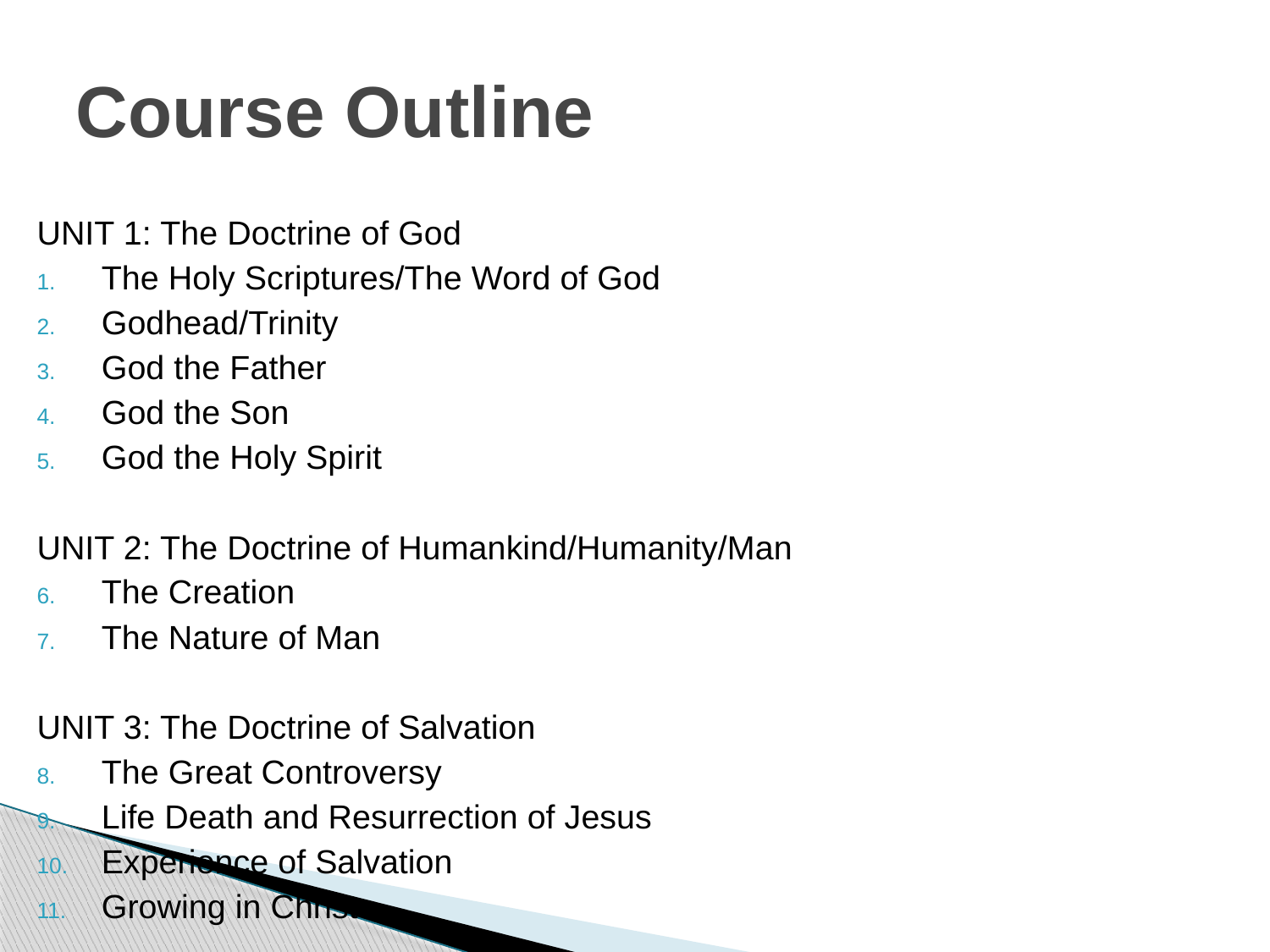

# Course Outline
UNIT 1: The Doctrine of God
The Holy Scriptures/The Word of God
Godhead/Trinity
God the Father
God the Son
God the Holy Spirit

UNIT 2: The Doctrine of Humankind/Humanity/Man
The Creation
The Nature of Man

UNIT 3: The Doctrine of Salvation
The Great Controversy
Life Death and Resurrection of Jesus
Experience of Salvation
Growing in Christ